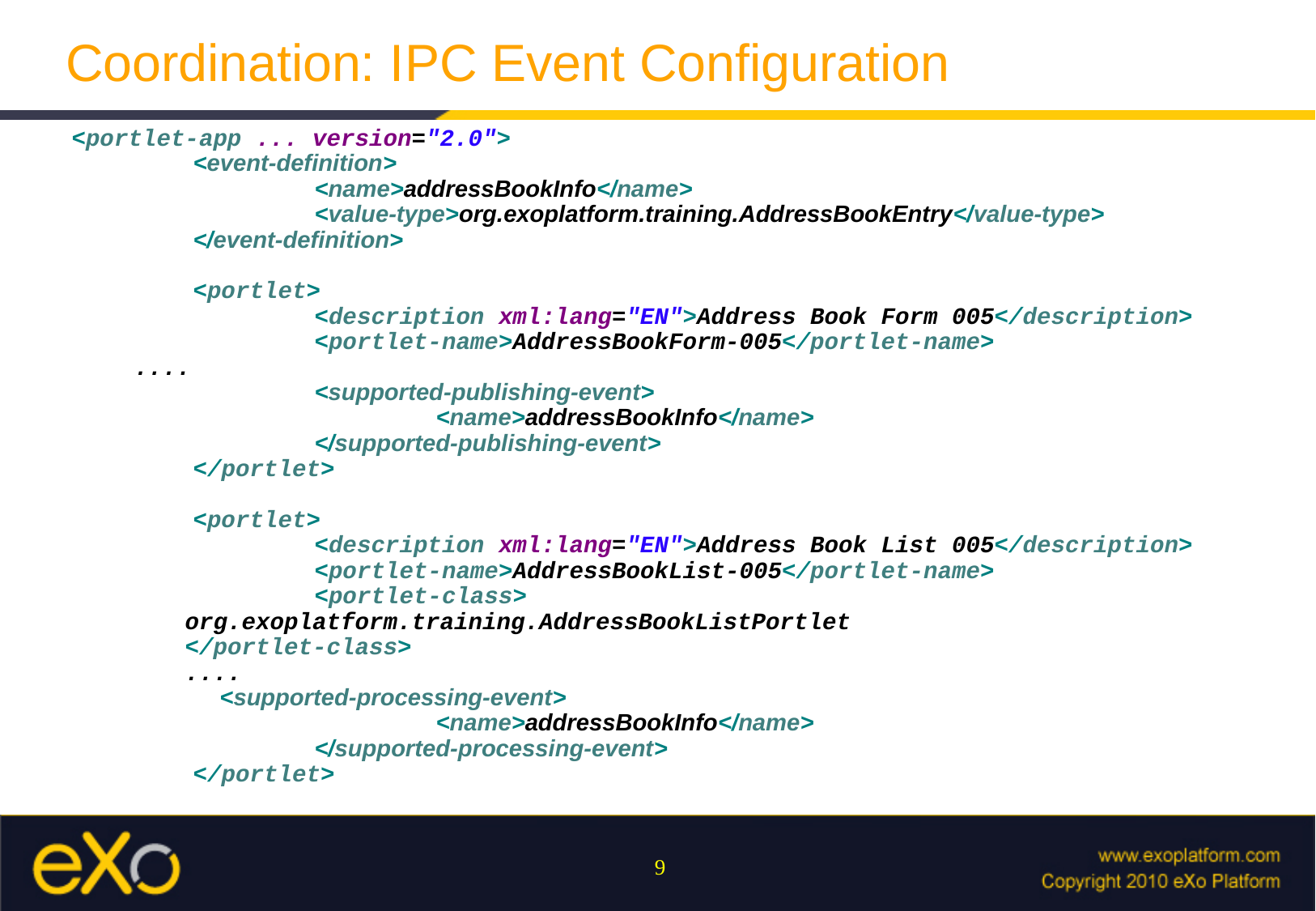

# Coordination: IPC Event Configuration
<portlet-app ... version="2.0">
	<event-definition>
		<name>addressBookInfo</name>
		<value-type>org.exoplatform.training.AddressBookEntry</value-type>
	</event-definition>

	<portlet>
		<description xml:lang="EN">Address Book Form 005</description>
		<portlet-name>AddressBookForm-005</portlet-name>
....
		<supported-publishing-event>
			<name>addressBookInfo</name>
		</supported-publishing-event>
	</portlet>

	<portlet>
		<description xml:lang="EN">Address Book List 005</description>
		<portlet-name>AddressBookList-005</portlet-name>
		<portlet-class>
        org.exoplatform.training.AddressBookListPortlet
        </portlet-class>
        ....
	    <supported-processing-event>
			<name>addressBookInfo</name>
		</supported-processing-event>
	</portlet>